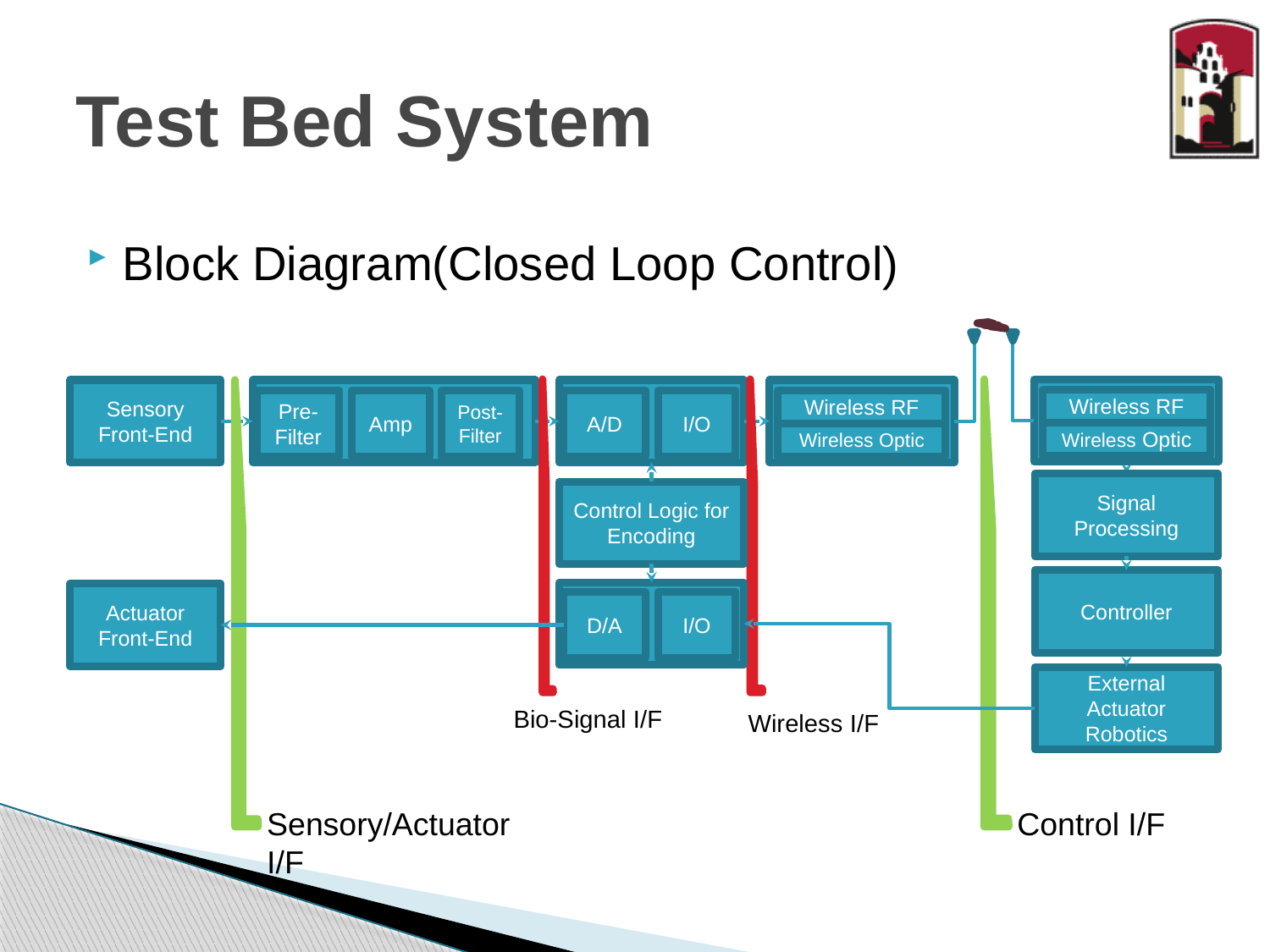

# Test Bed System
Block Diagram(Closed Loop Control)

Sensory Front-End

Pre-Filter
Amp
Post-Filter

Wireless RF
A/D
I/O
Wireless RF
Wireless Optic
Wireless Optic
Signal Processing
Control Logic for Encoding
Controller

Actuator Front-End
D/A
I/O
External
Actuator
Robotics
Bio-Signal I/F
Wireless I/F
Sensory/Actuator I/F

Control I/F